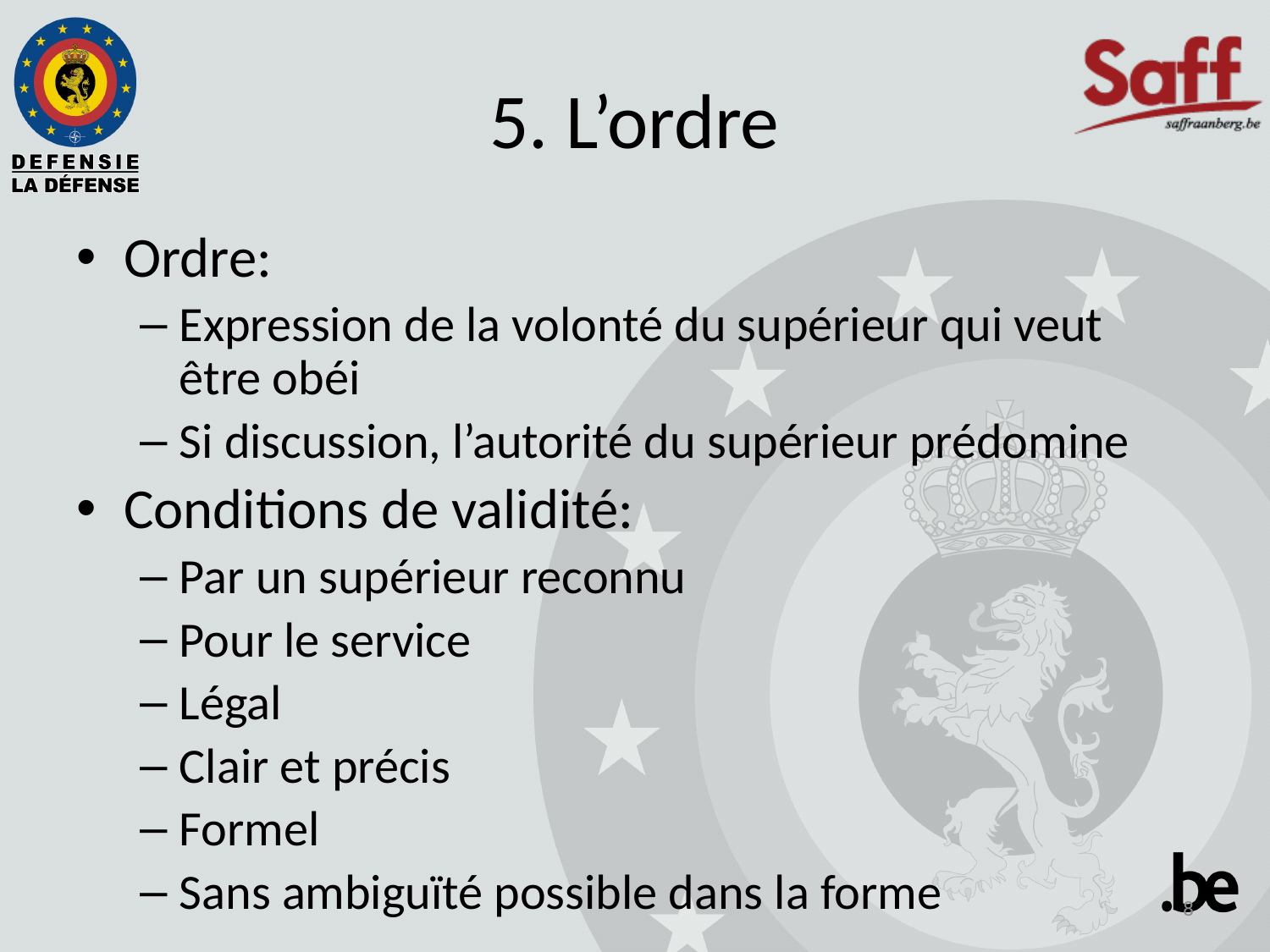

# 5. L’ordre
Ordre:
Expression de la volonté du supérieur qui veut être obéi
Si discussion, l’autorité du supérieur prédomine
Conditions de validité:
Par un supérieur reconnu
Pour le service
Légal
Clair et précis
Formel
Sans ambiguïté possible dans la forme
8